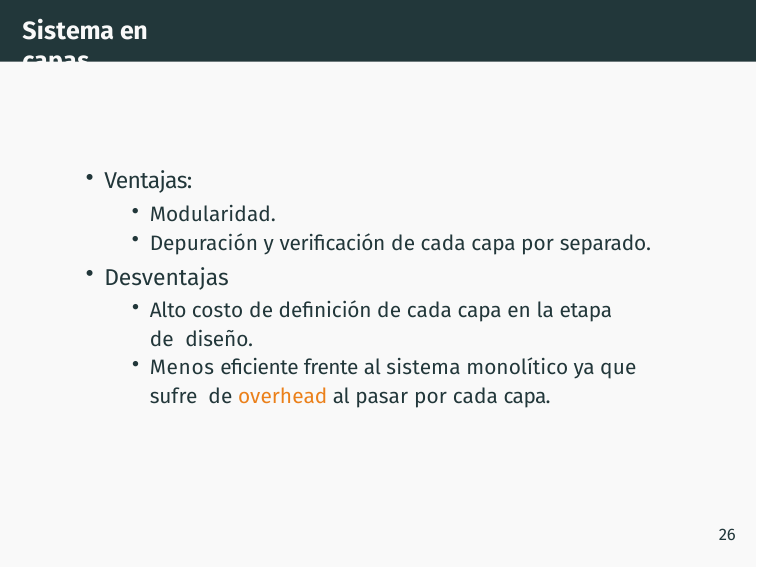

# Sistema en capas
Ventajas:
Modularidad.
Depuración y verificación de cada capa por separado.
Desventajas
Alto costo de definición de cada capa en la etapa de  diseño.
Menos eficiente frente al sistema monolítico ya que sufre  de overhead al pasar por cada capa.
26